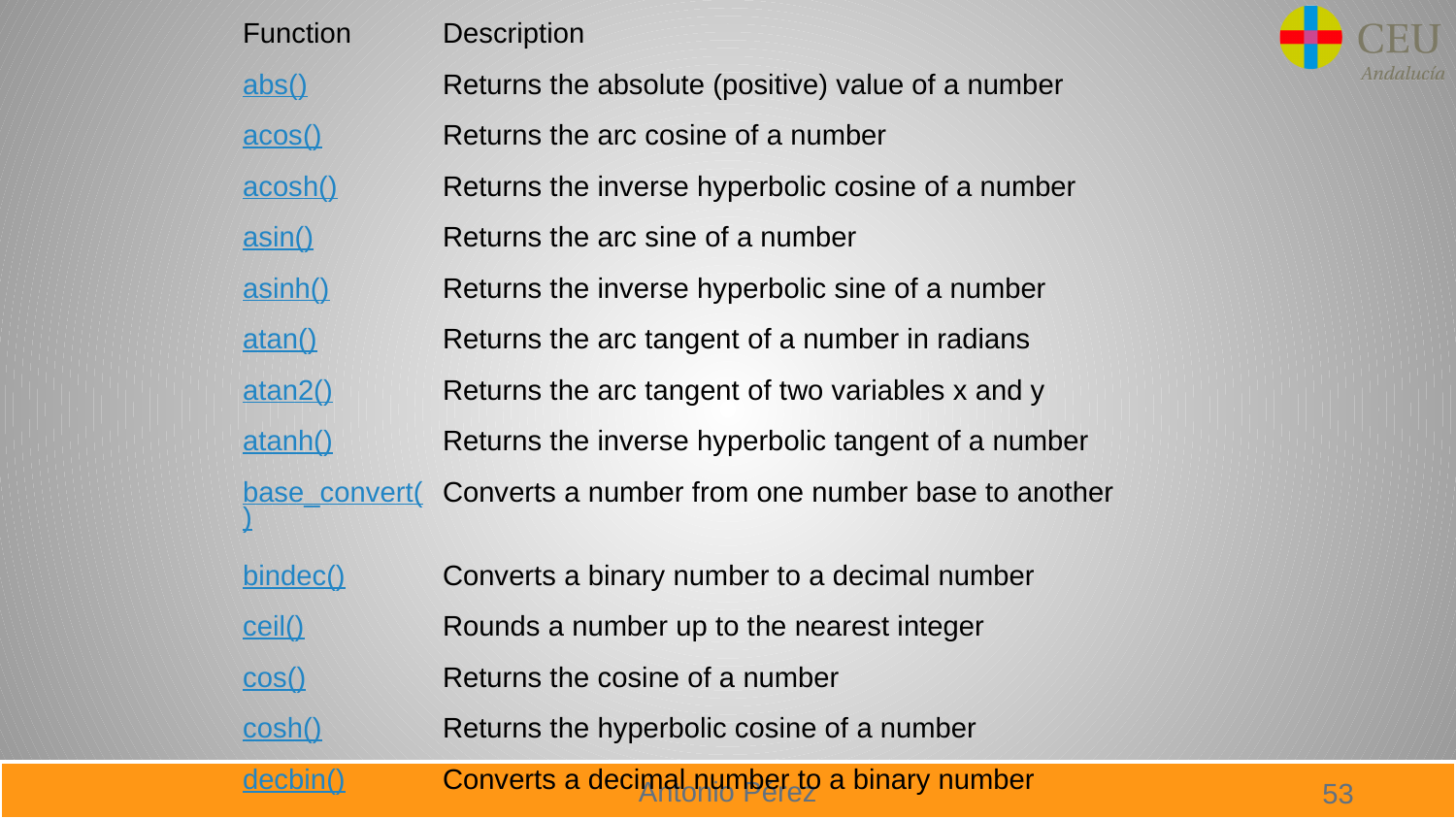

| Function | Description |
| --- | --- |
| abs() | Returns the absolute (positive) value of a number |
| acos() | Returns the arc cosine of a number |
| acosh() | Returns the inverse hyperbolic cosine of a number |
| asin() | Returns the arc sine of a number |
| asinh() | Returns the inverse hyperbolic sine of a number |
| atan() | Returns the arc tangent of a number in radians |
| atan2() | Returns the arc tangent of two variables x and y |
| atanh() | Returns the inverse hyperbolic tangent of a number |
| base\_convert() | Converts a number from one number base to another |
| bindec() | Converts a binary number to a decimal number |
| ceil() | Rounds a number up to the nearest integer |
| cos() | Returns the cosine of a number |
| cosh() | Returns the hyperbolic cosine of a number |
| decbin() | Converts a decimal number to a binary number |
#